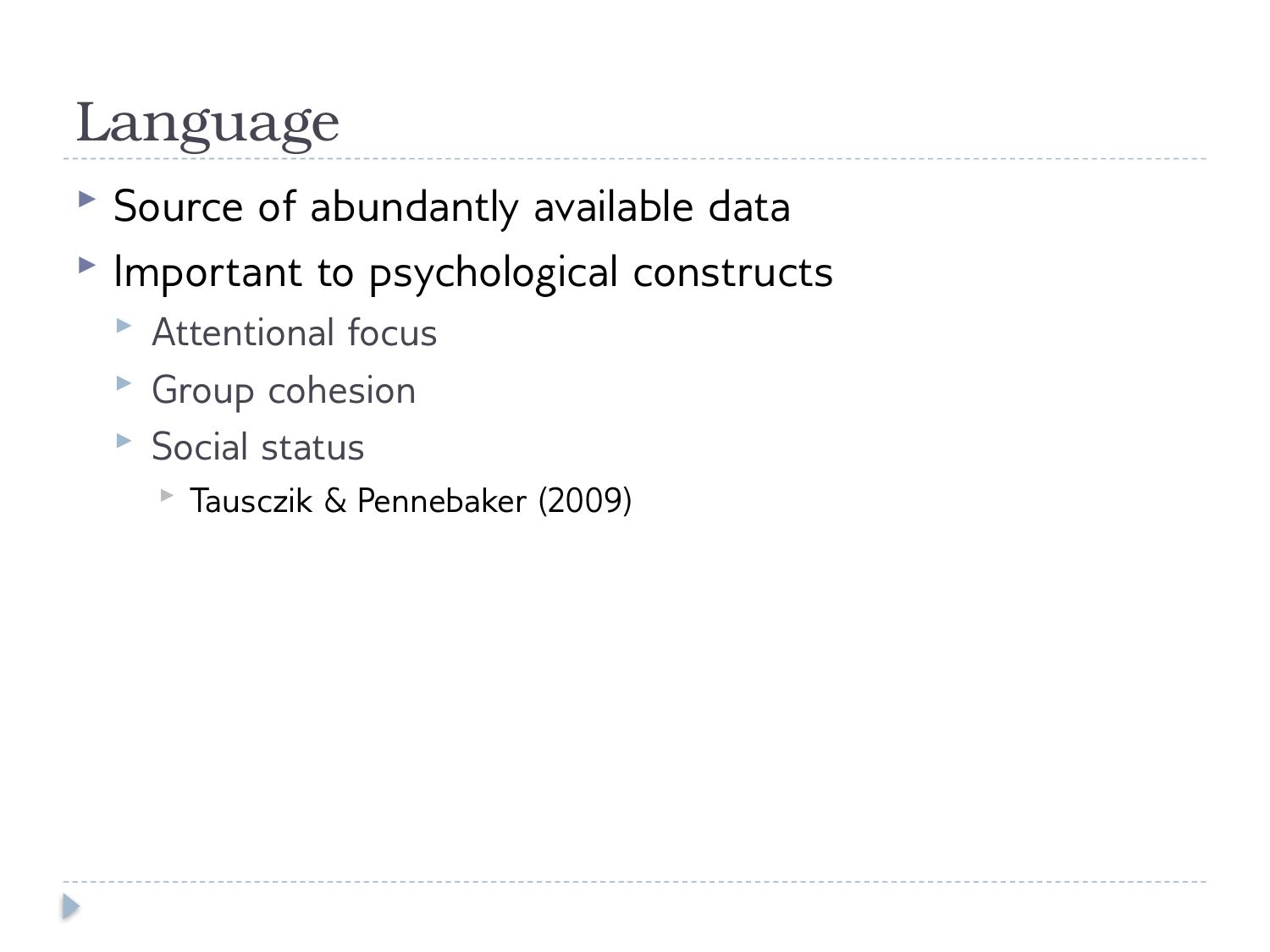

# Language
Source of abundantly available data
Important to psychological constructs
Attentional focus
Group cohesion
Social status
Tausczik & Pennebaker (2009)